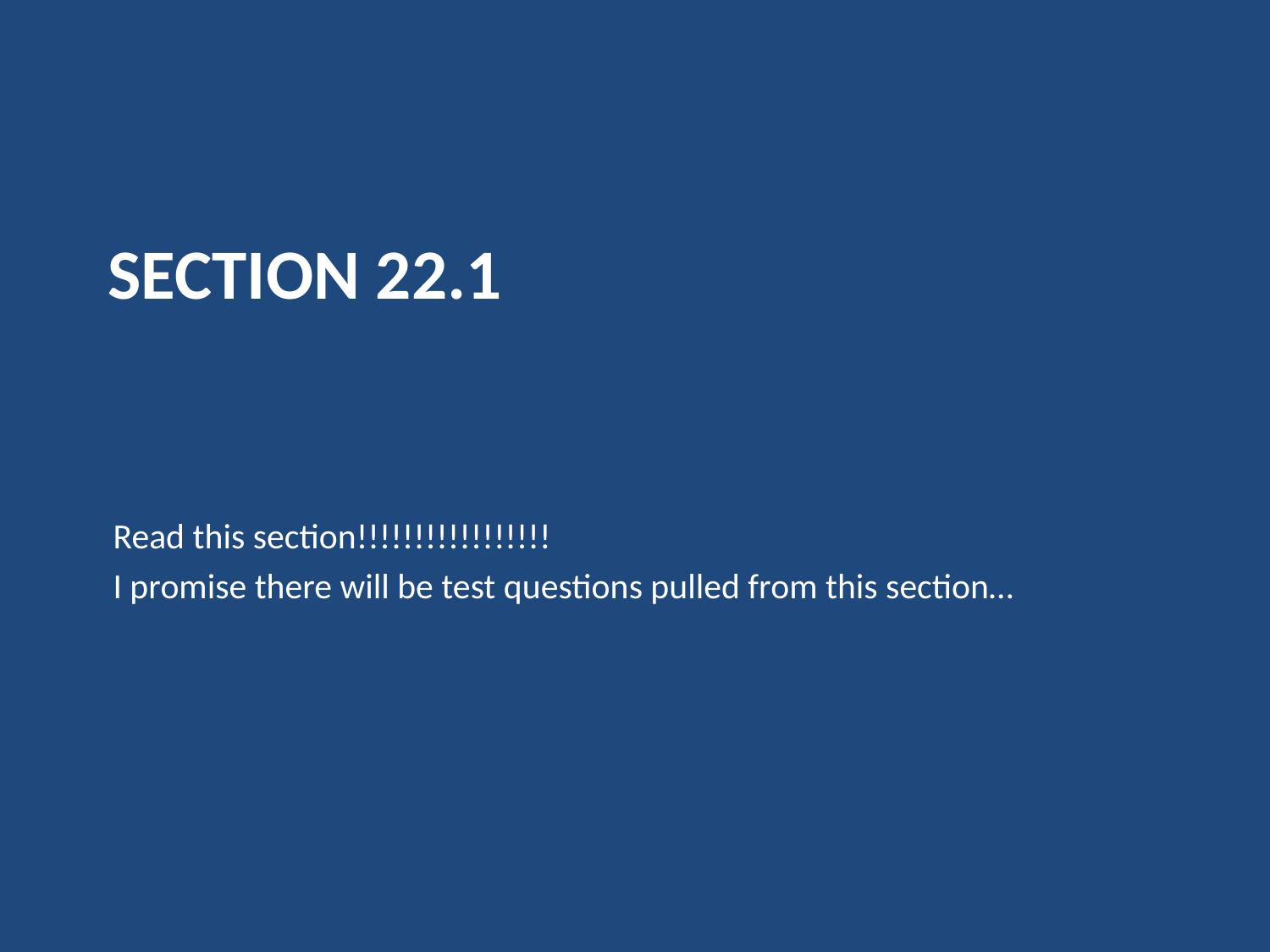

# Section 22.1
Read this section!!!!!!!!!!!!!!!!!
I promise there will be test questions pulled from this section…